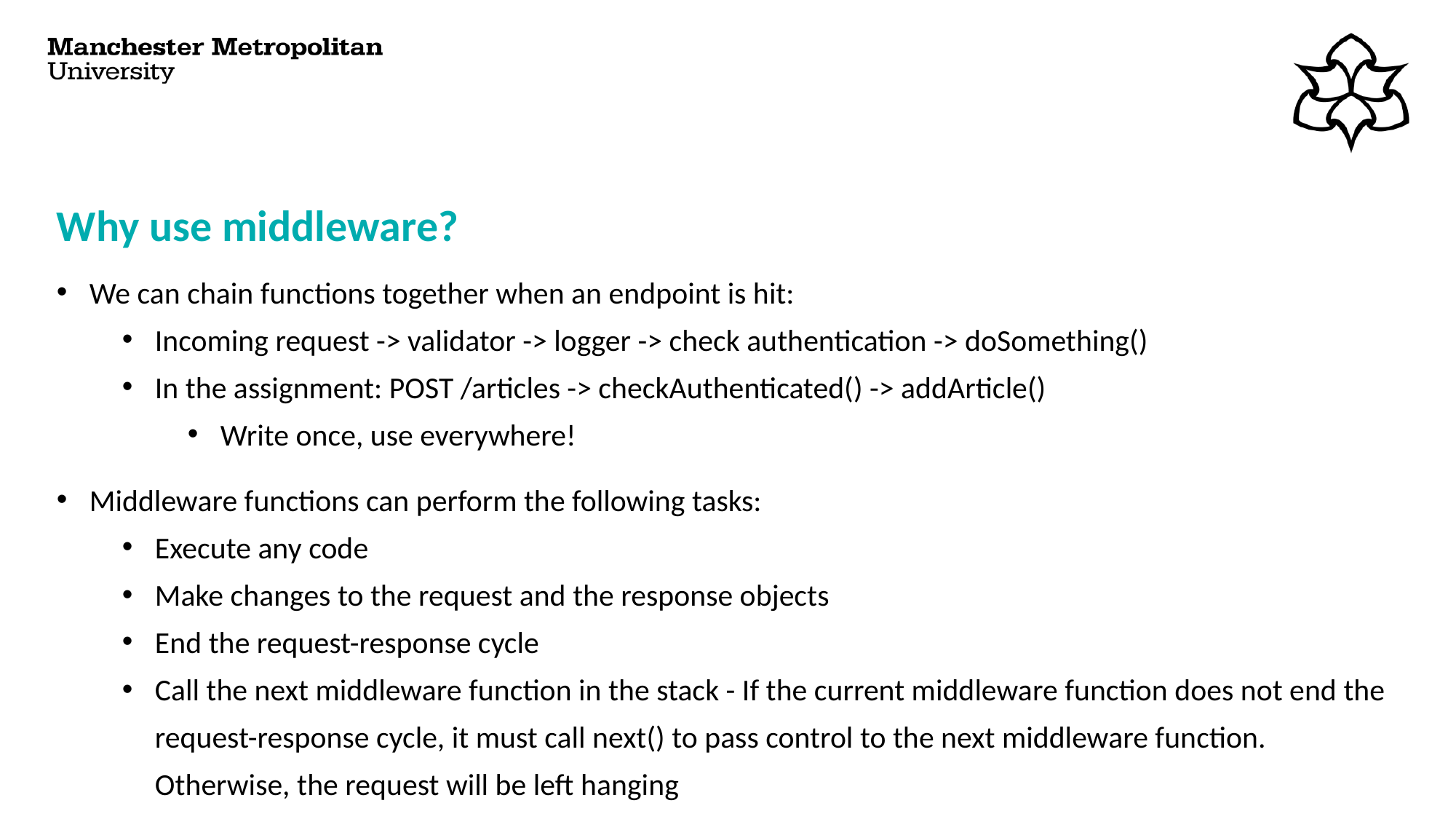

# Why use middleware?
We can chain functions together when an endpoint is hit:
Incoming request -> validator -> logger -> check authentication -> doSomething()
In the assignment: POST /articles -> checkAuthenticated() -> addArticle()
Write once, use everywhere!
Middleware functions can perform the following tasks:
Execute any code
Make changes to the request and the response objects
End the request-response cycle
Call the next middleware function in the stack - If the current middleware function does not end the request-response cycle, it must call next() to pass control to the next middleware function. Otherwise, the request will be left hanging